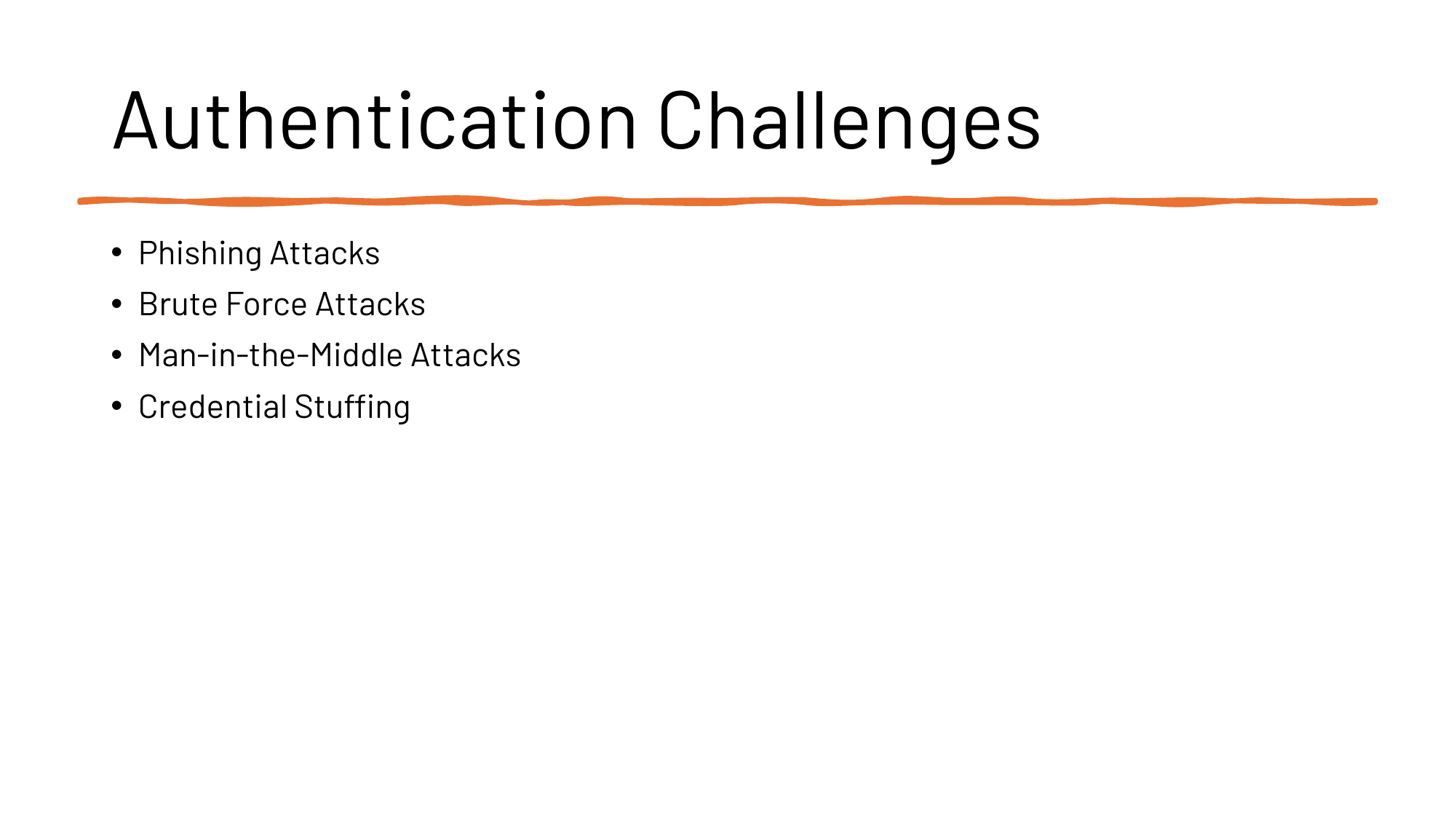

# Authentication Challenges

Phishing Attacks
Brute Force Attacks
Man-in-the-Middle Attacks
Credential Stuffing